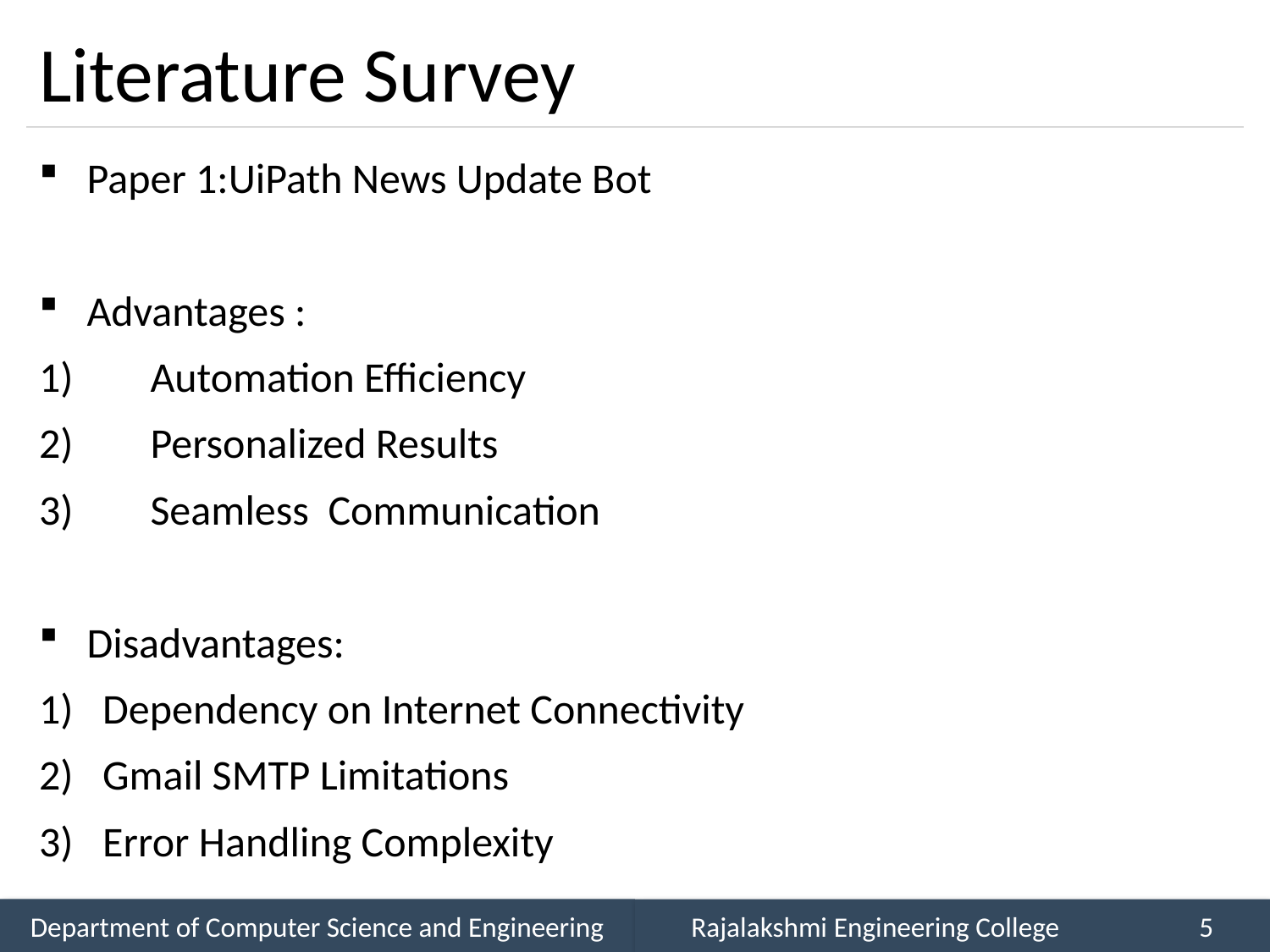

# Literature Survey
Paper 1:UiPath News Update Bot

Advantages :
     Automation Efficiency
     Personalized Results
     Seamless  Communication

Disadvantages:
Dependency on Internet Connectivity
Gmail SMTP Limitations
Error Handling Complexity